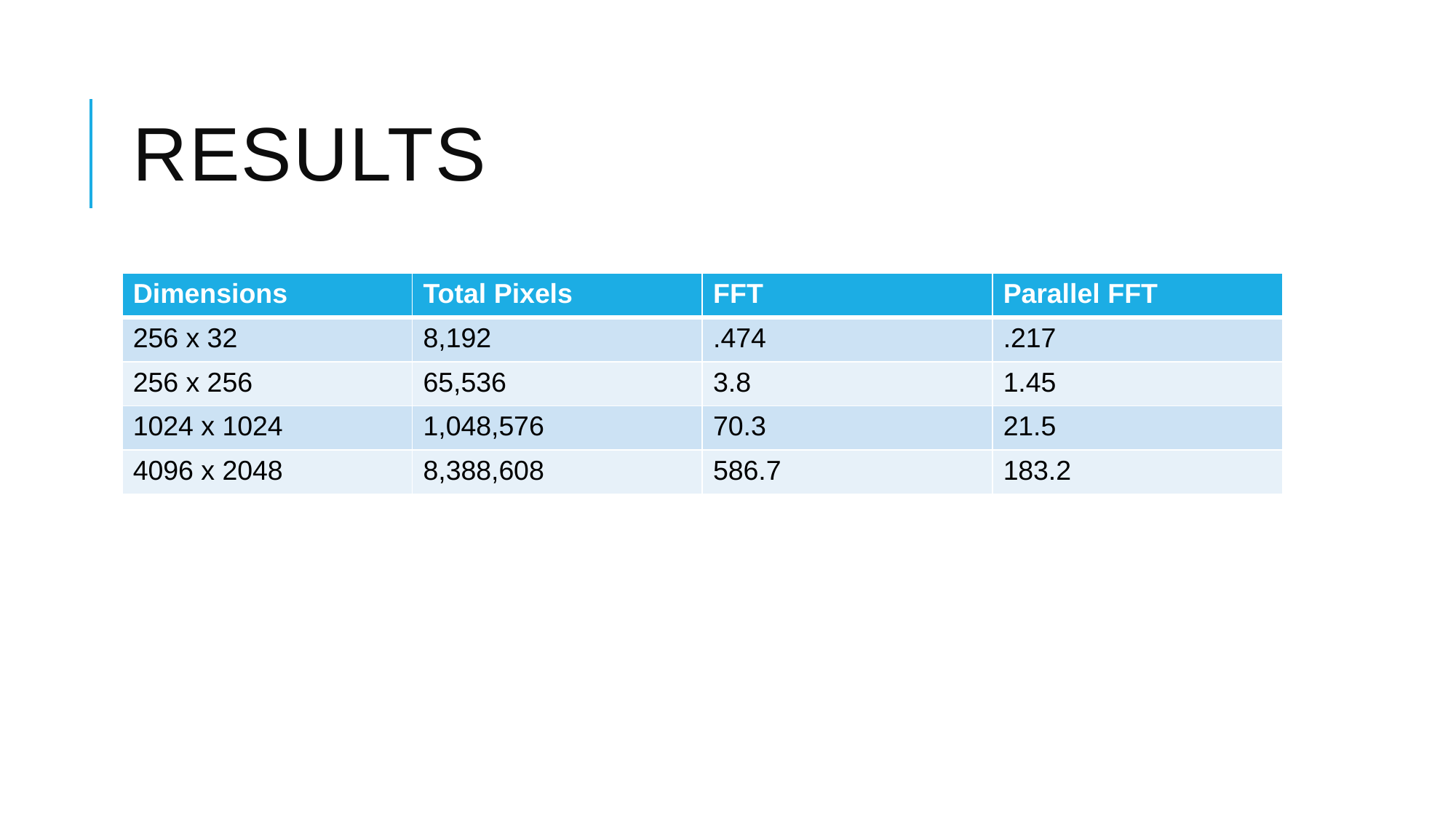

# Results
| Dimensions | Total Pixels | FFT | Parallel FFT |
| --- | --- | --- | --- |
| 256 x 32 | 8,192 | .474 | .217 |
| 256 x 256 | 65,536 | 3.8 | 1.45 |
| 1024 x 1024 | 1,048,576 | 70.3 | 21.5 |
| 4096 x 2048 | 8,388,608 | 586.7 | 183.2 |